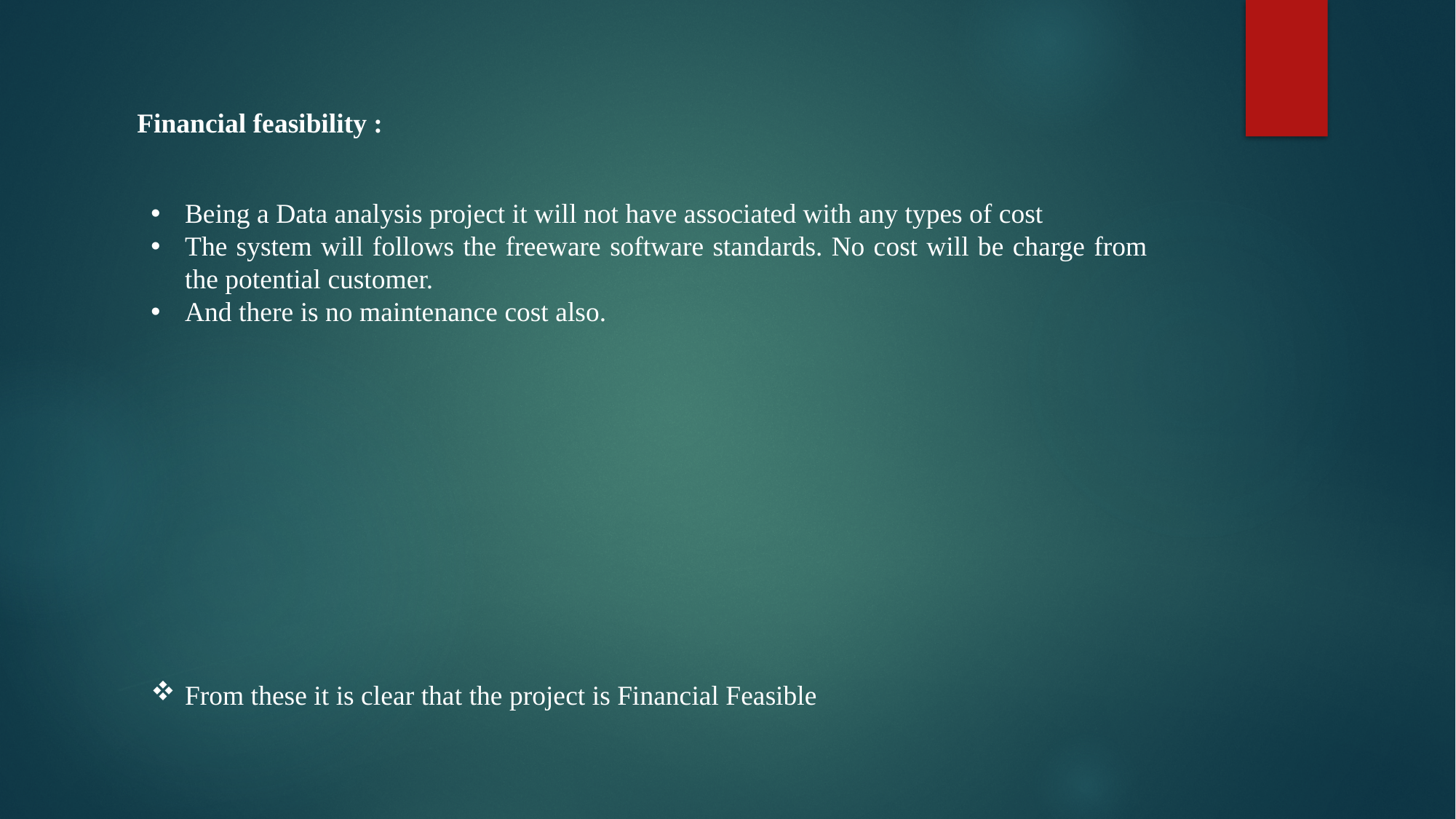

Financial feasibility :
Being a Data analysis project it will not have associated with any types of cost
The system will follows the freeware software standards. No cost will be charge from the potential customer.
And there is no maintenance cost also.
From these it is clear that the project is Financial Feasible